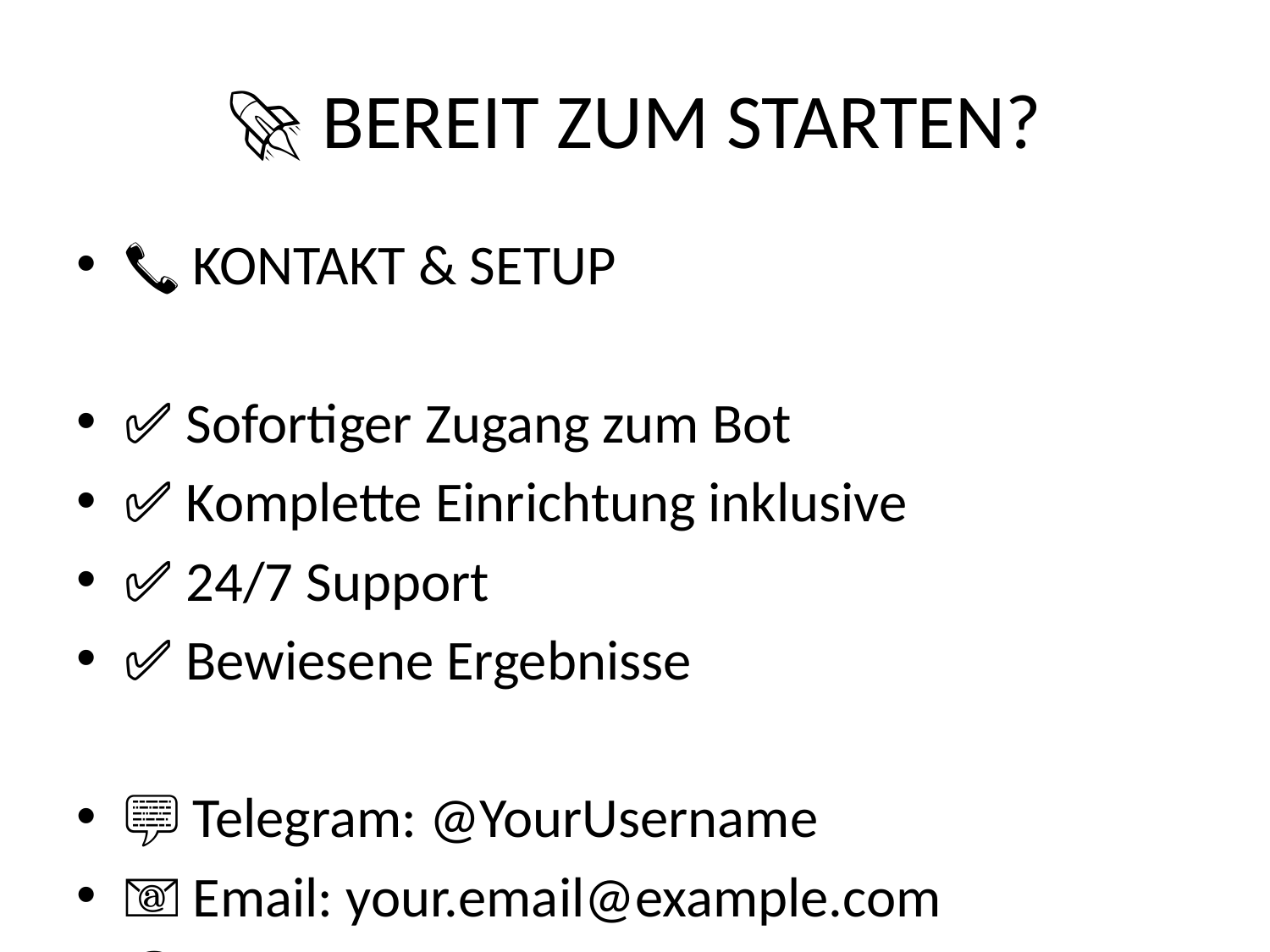

# 🚀 BEREIT ZUM STARTEN?
📞 KONTAKT & SETUP

✅ Sofortiger Zugang zum Bot
✅ Komplette Einrichtung inklusive
✅ 24/7 Support
✅ Bewiesene Ergebnisse

💬 Telegram: @YourUsername
📧 Email: your.email@example.com
🌐 Website: www.yourbot.com

⚠️ Limitierte Plätze verfügbar!
Sichere dir jetzt deinen Zugang zum
profitabelsten Trading-Bot 2025!

🎁 Referral Code: 9EEDV9
💰 Über $5,000 in Boni verfügbar!